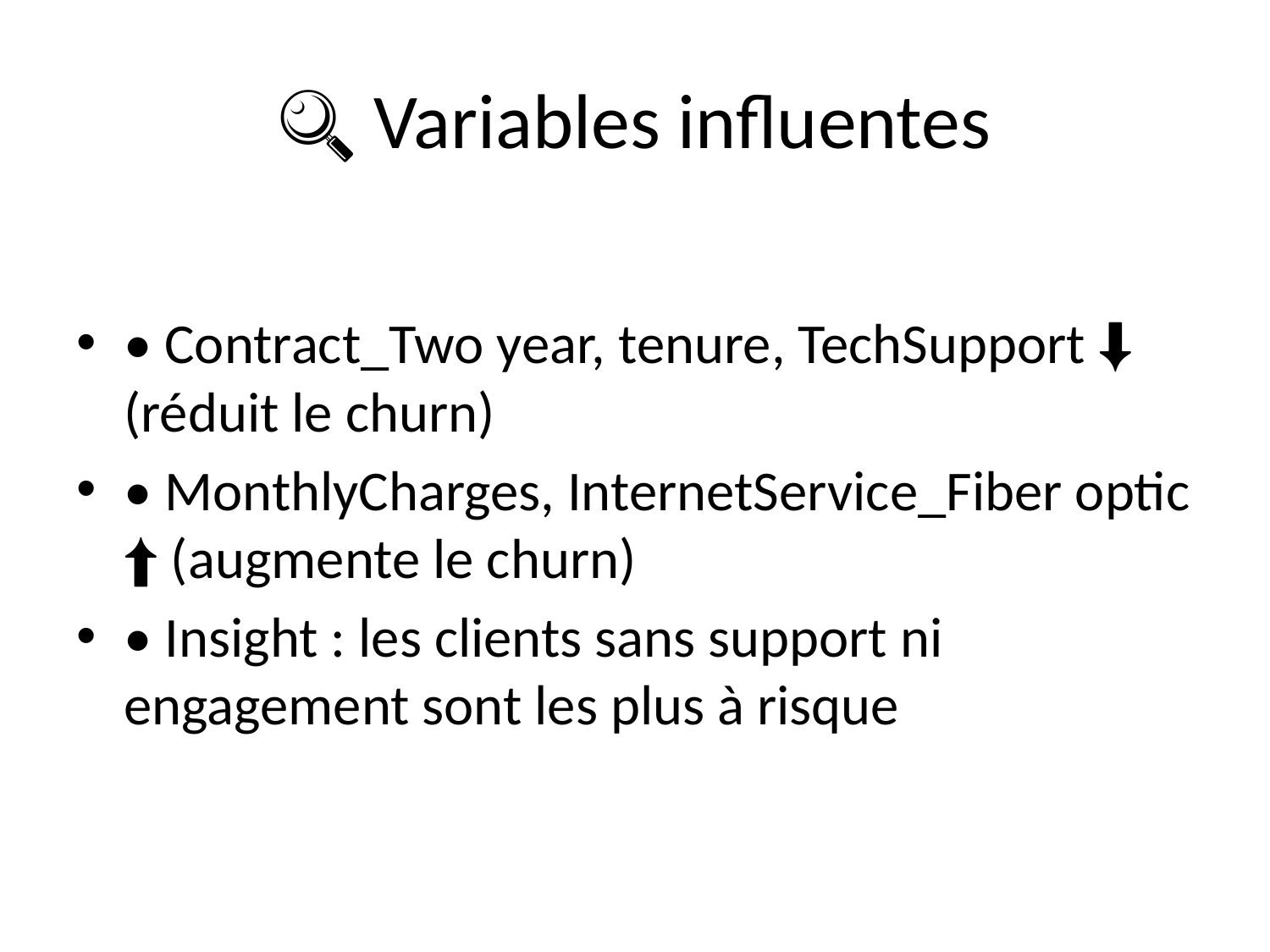

# 🔍 Variables influentes

• Contract_Two year, tenure, TechSupport ⬇️ (réduit le churn)
• MonthlyCharges, InternetService_Fiber optic ⬆️ (augmente le churn)
• Insight : les clients sans support ni engagement sont les plus à risque